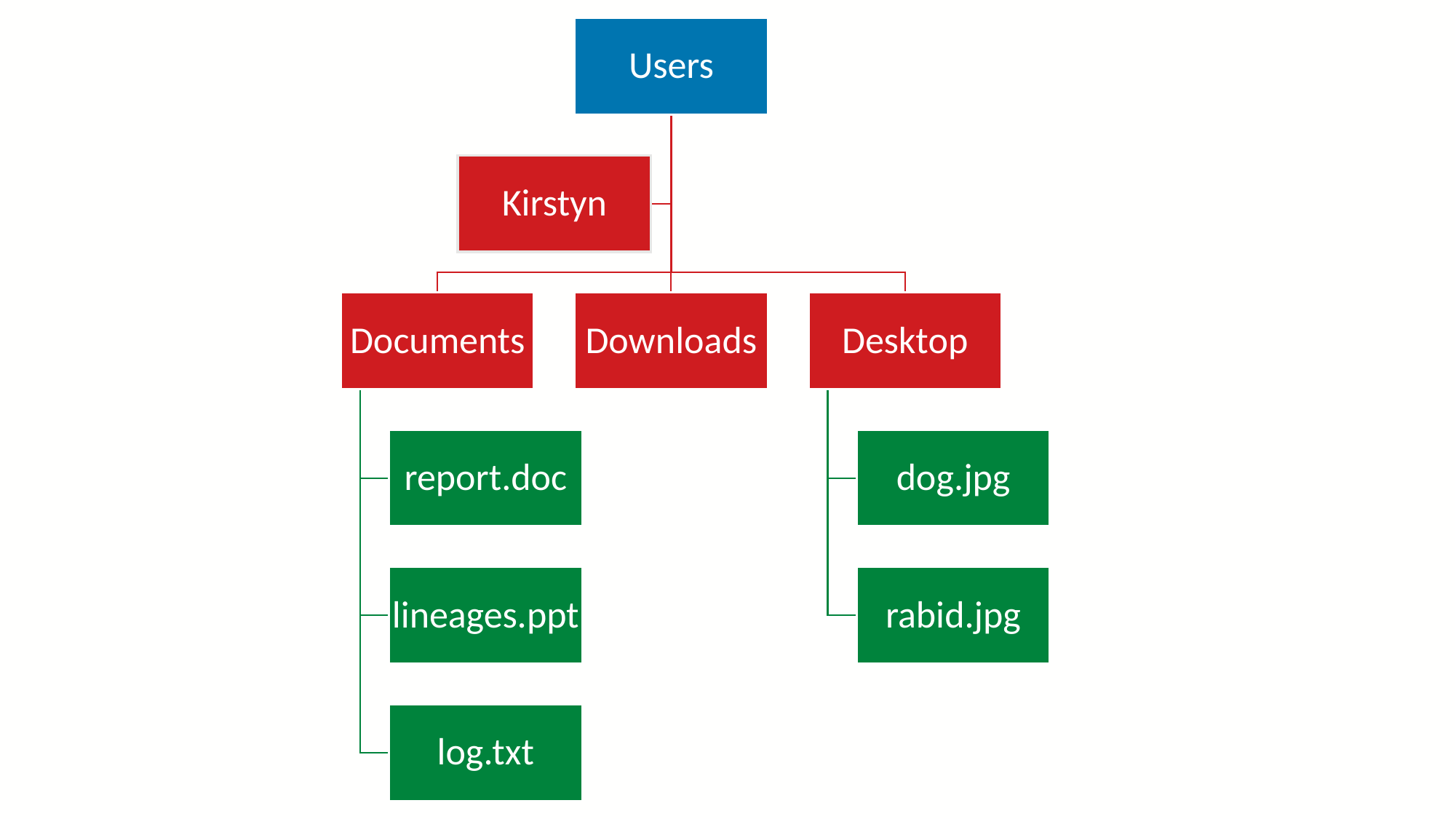

Users
Documents
report.doc
lineages.ppt
log.txt
Downloads
Desktop
dog.jpg
rabid.jpg
Kirstyn